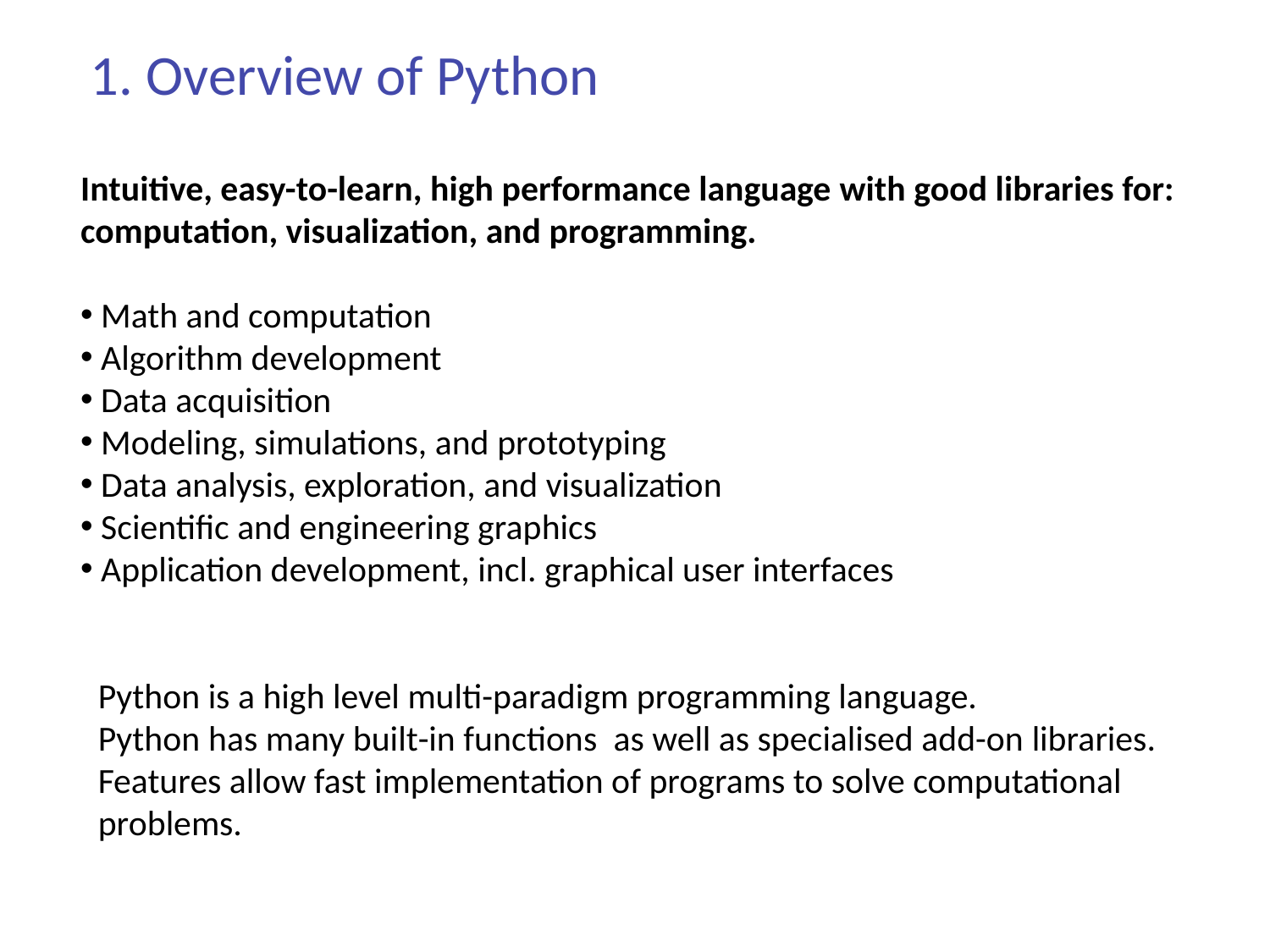

1. Overview of Python
Intuitive, easy-to-learn, high performance language with good libraries for:
computation, visualization, and programming.

 Math and computation
 Algorithm development
 Data acquisition
 Modeling, simulations, and prototyping
 Data analysis, exploration, and visualization
 Scientific and engineering graphics
 Application development, incl. graphical user interfaces
Python is a high level multi-paradigm programming language.
Python has many built-in functions  as well as specialised add-on libraries.
Features allow fast implementation of programs to solve computational
problems.